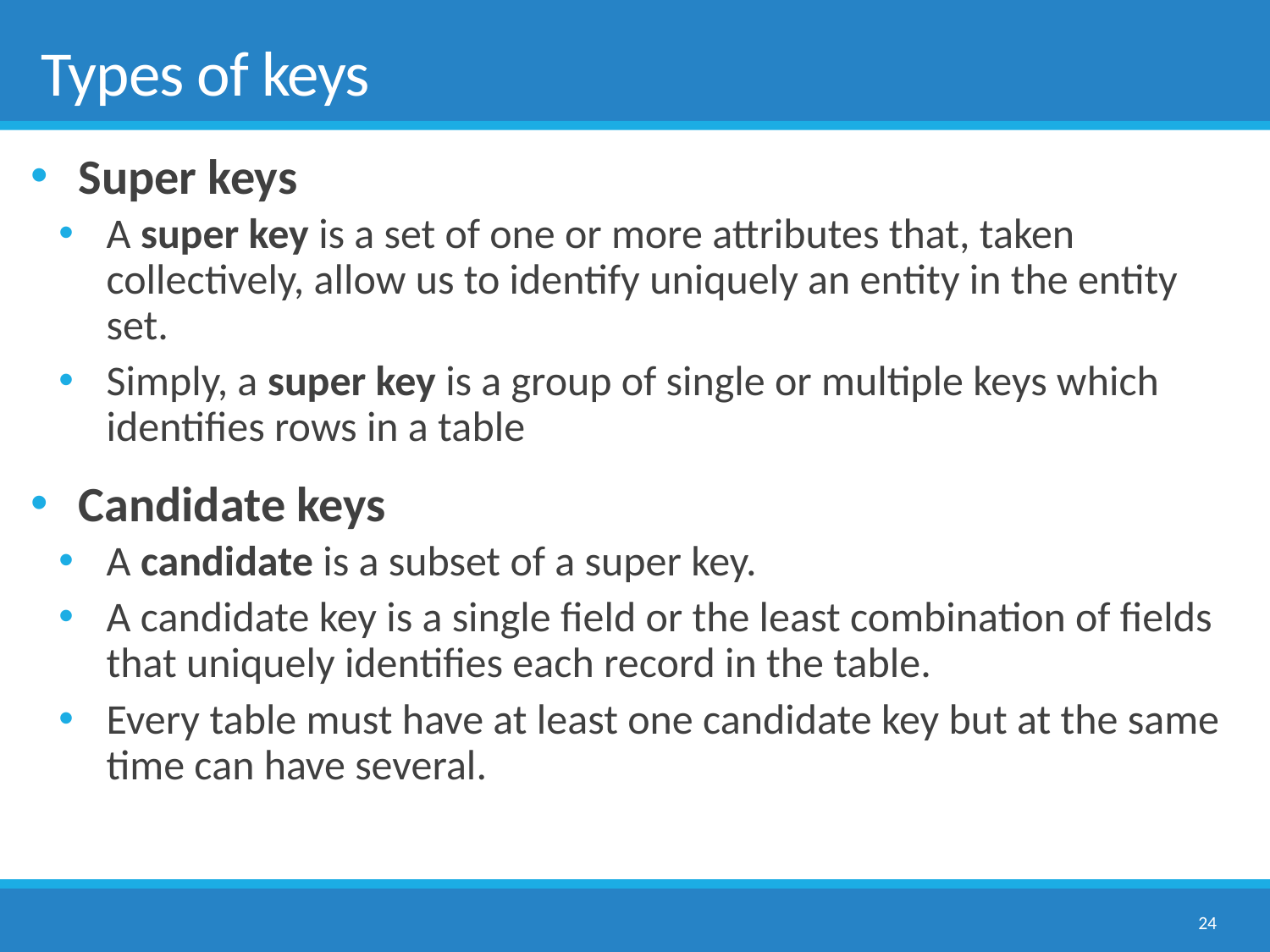

# Types of keys
Super keys
A super key is a set of one or more attributes that, taken collectively, allow us to identify uniquely an entity in the entity set.
Simply, a super key is a group of single or multiple keys which identifies rows in a table
Candidate keys
A candidate is a subset of a super key.
A candidate key is a single field or the least combination of fields that uniquely identifies each record in the table.
Every table must have at least one candidate key but at the same time can have several.
24